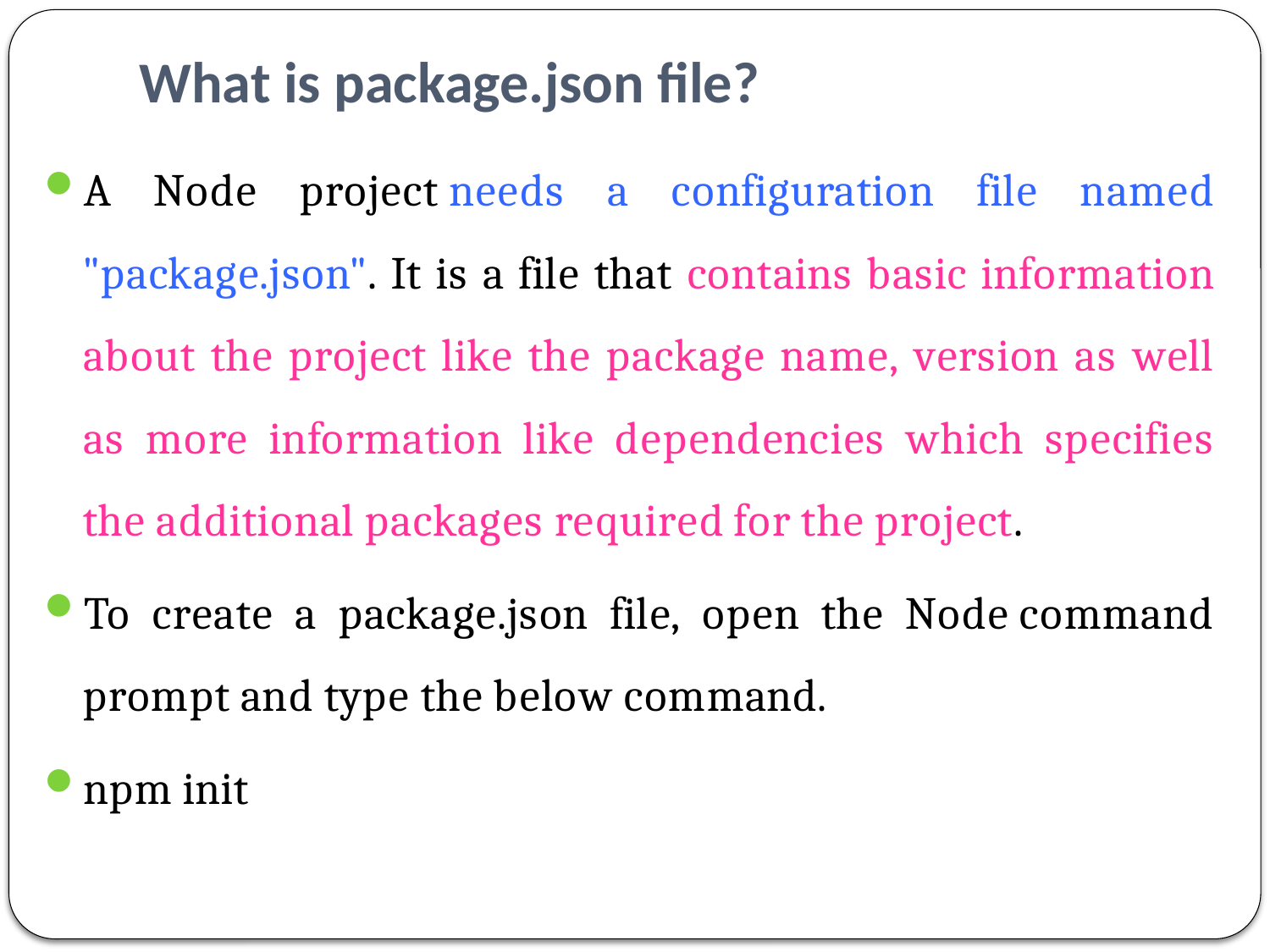

# What is package.json file?
A Node project needs a configuration file named "package.json". It is a file that contains basic information about the project like the package name, version as well as more information like dependencies which specifies the additional packages required for the project.
To create a package.json file, open the Node command prompt and type the below command.
npm init